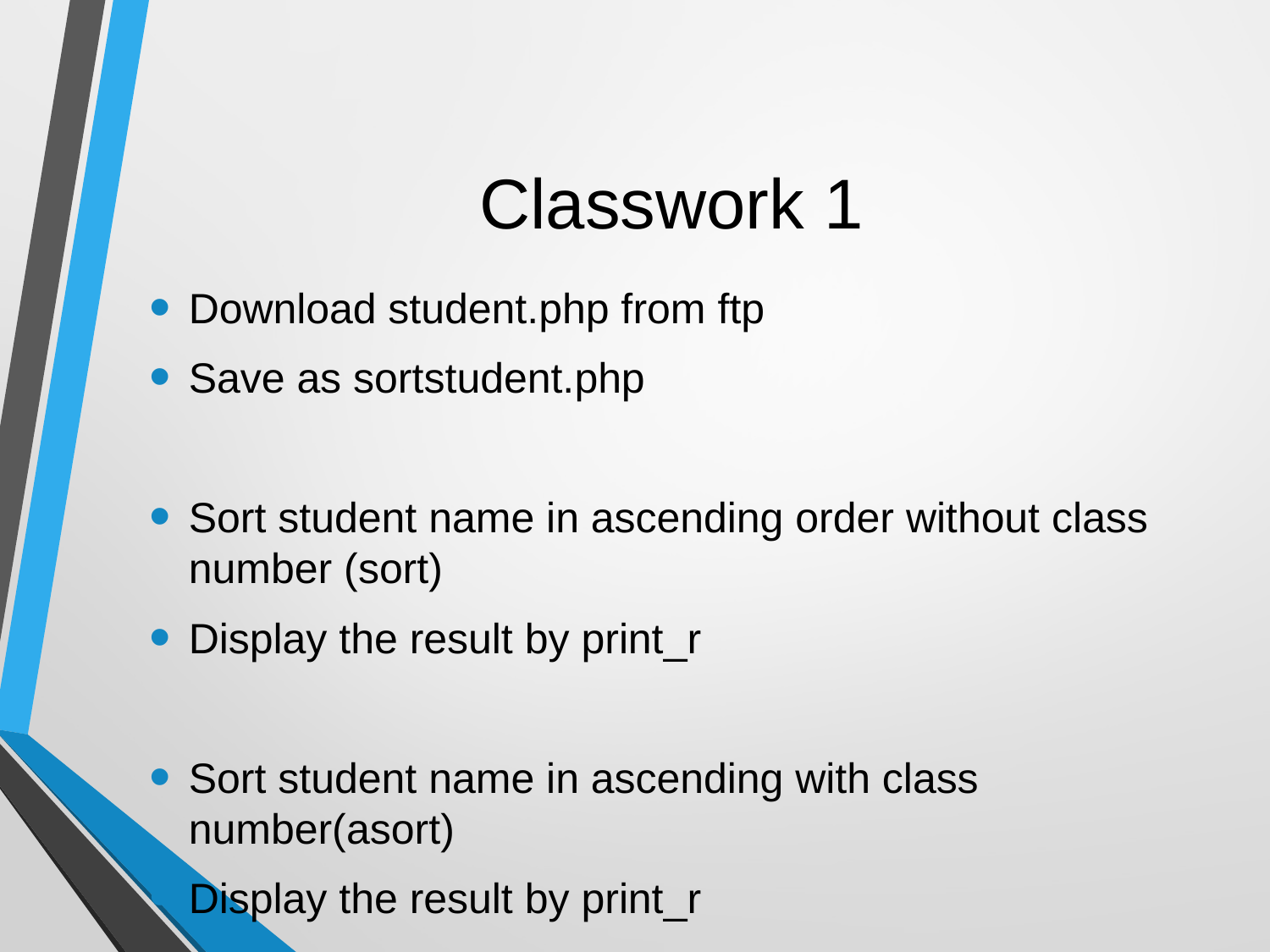

# Classwork 1
Download student.php from ftp
Save as sortstudent.php

Sort student name in ascending order without class number (sort)
Display the result by print_r

Sort student name in ascending with class number(asort)
Display the result by print_r